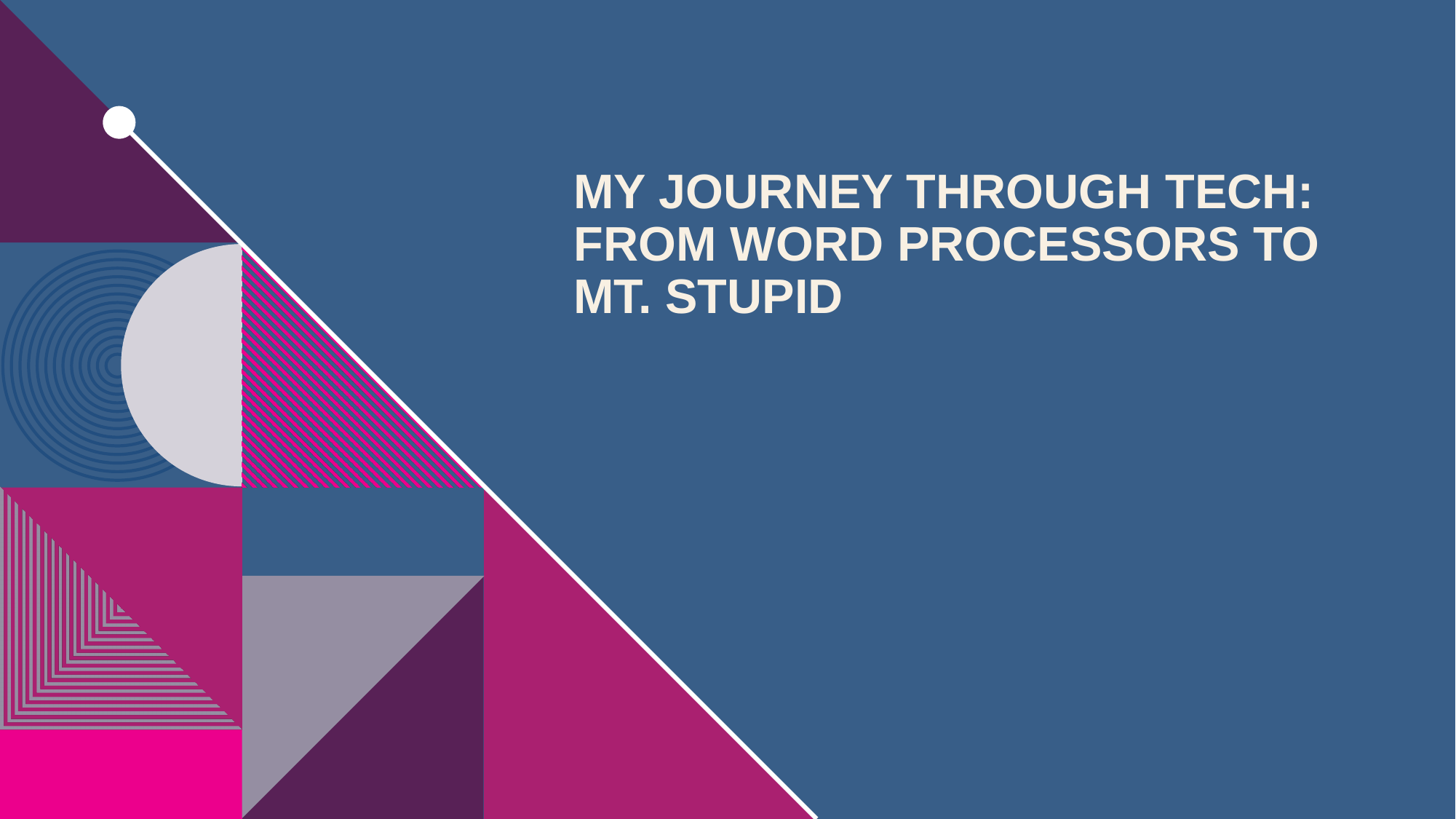

# My Journey Through Tech: From Word Processors to Mt. Stupid